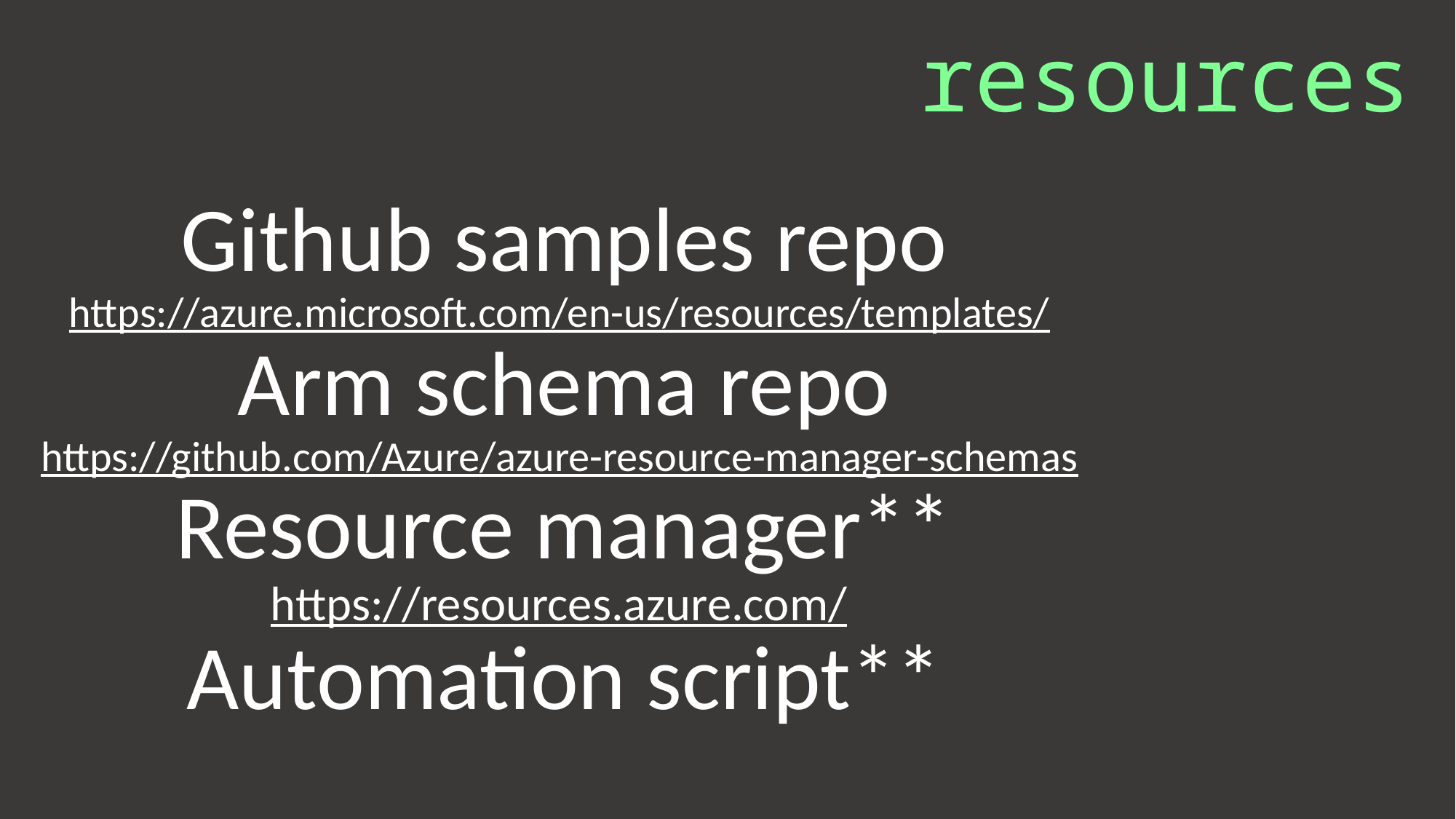

# resources
Github samples repo
https://azure.microsoft.com/en-us/resources/templates/
Arm schema repo
https://github.com/Azure/azure-resource-manager-schemas
Resource manager**
https://resources.azure.com/
Automation script**